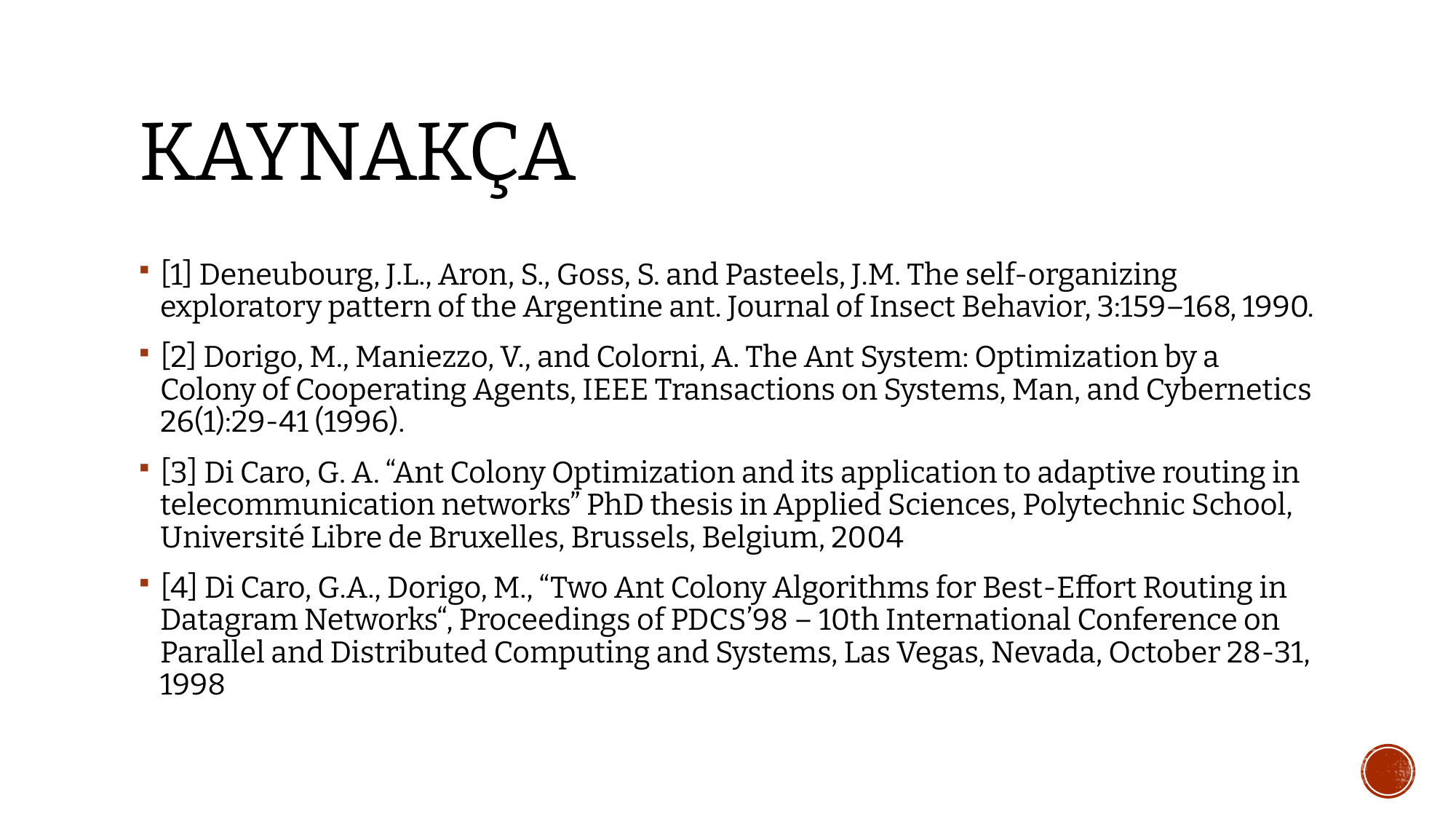

# kaynakça
[1] Deneubourg, J.L., Aron, S., Goss, S. and Pasteels, J.M. The self-organizing exploratory pattern of the Argentine ant. Journal of Insect Behavior, 3:159–168, 1990.
[2] Dorigo, M., Maniezzo, V., and Colorni, A. The Ant System: Optimization by a Colony of Cooperating Agents, IEEE Transactions on Systems, Man, and Cybernetics 26(1):29-41 (1996).
[3] Di Caro, G. A. “Ant Colony Optimization and its application to adaptive routing in telecommunication networks” PhD thesis in Applied Sciences, Polytechnic School, Université Libre de Bruxelles, Brussels, Belgium, 2004
[4] Di Caro, G.A., Dorigo, M., “Two Ant Colony Algorithms for Best-Effort Routing in Datagram Networks“, Proceedings of PDCS’98 – 10th International Conference on Parallel and Distributed Computing and Systems, Las Vegas, Nevada, October 28-31, 1998